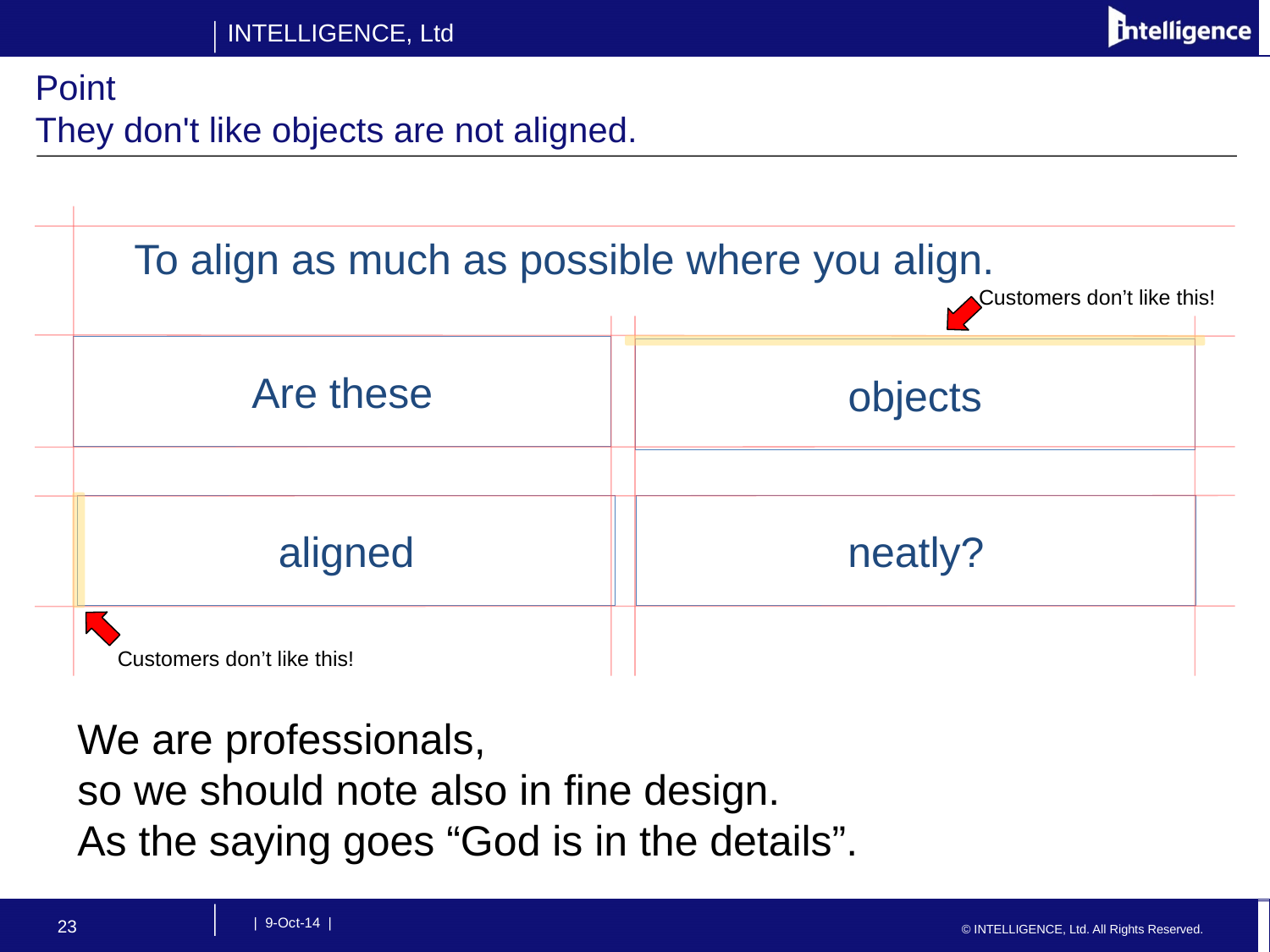

# Point They don't like objects are not aligned.
To align as much as possible where you align.
Customers don’t like this!

Are these
objects

aligned
neatly?

Customers don’t like this!
We are professionals,
so we should note also in fine design.
As the saying goes “God is in the details”.
23
  |  9-Oct-14  |